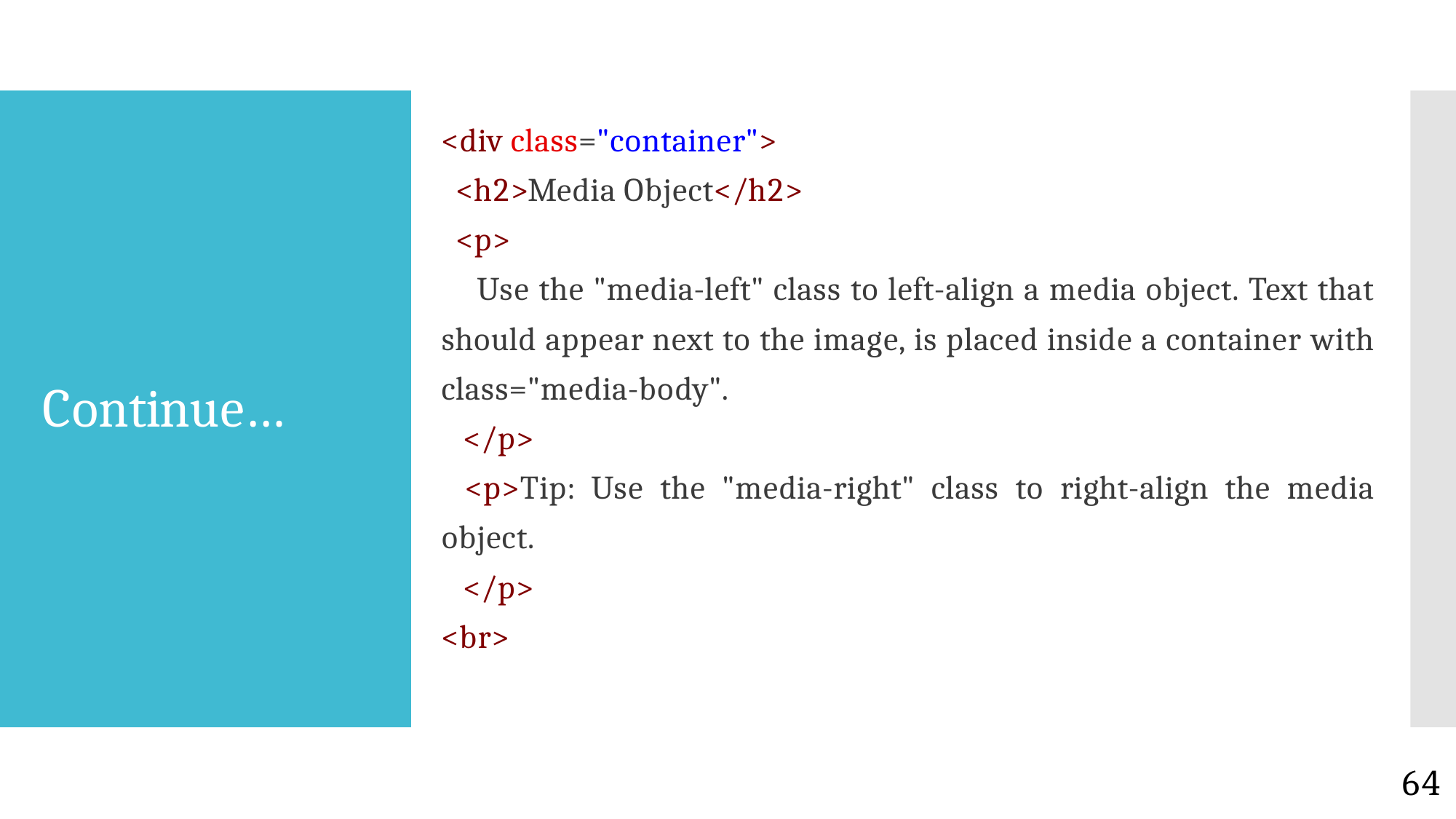

<div class="container">
  <h2>Media Object</h2>
  <p>
    Use the "media-left" class to left-align a media object. Text that should appear next to the image, is placed inside a container with class="media-body".
   </p>
  <p>Tip: Use the "media-right" class to right-align the media object.
   </p>
<br>

# Continue…
64